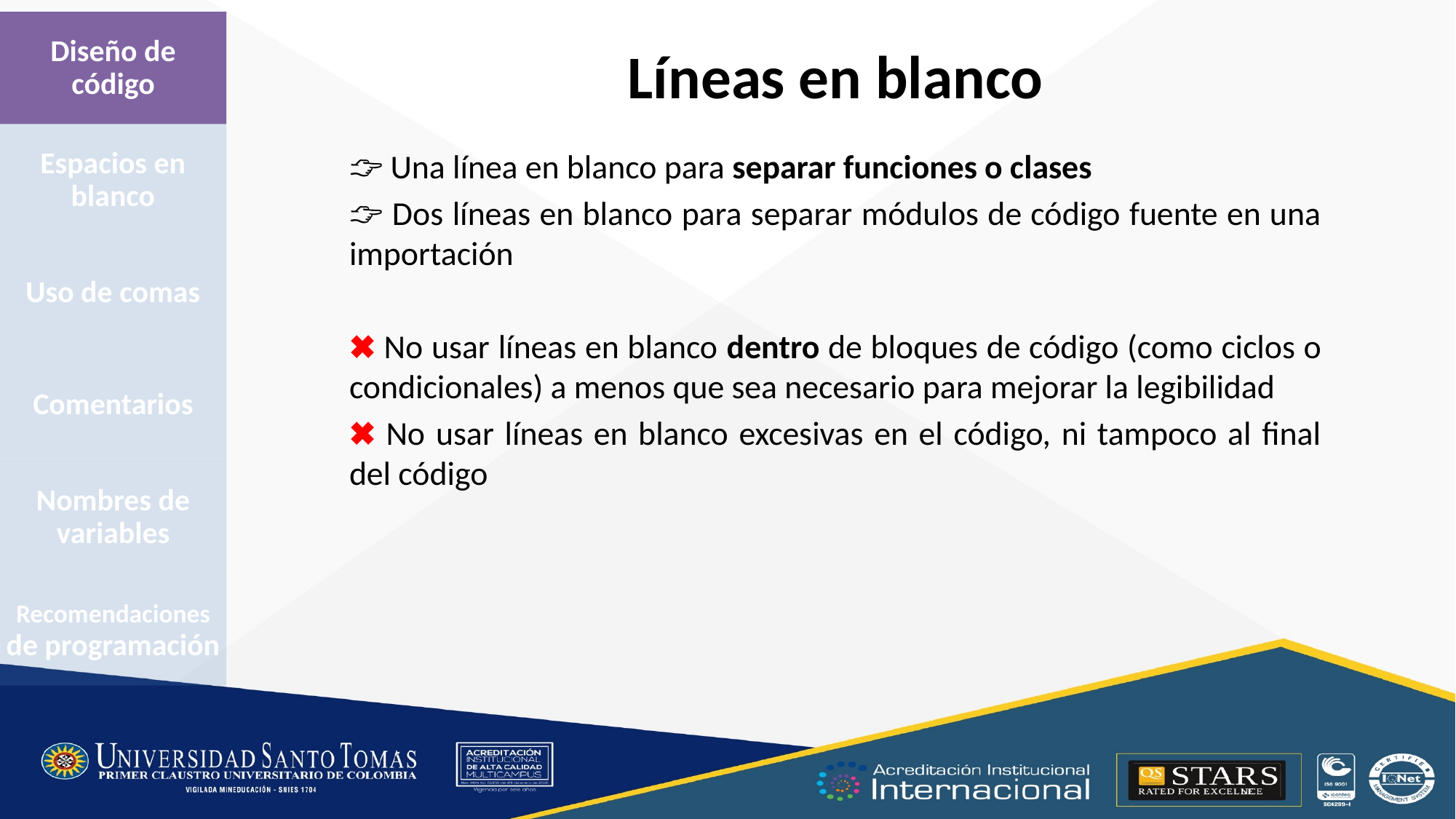

Diseño de código
# Líneas en blanco
Espacios en blanco
👉 Una línea en blanco para separar funciones o clases
👉 Dos líneas en blanco para separar módulos de código fuente en una importación

✖ No usar líneas en blanco dentro de bloques de código (como ciclos o condicionales) a menos que sea necesario para mejorar la legibilidad
✖ No usar líneas en blanco excesivas en el código, ni tampoco al final del código

Uso de comas
Comentarios
Nombres de variables
Recomendaciones de programación